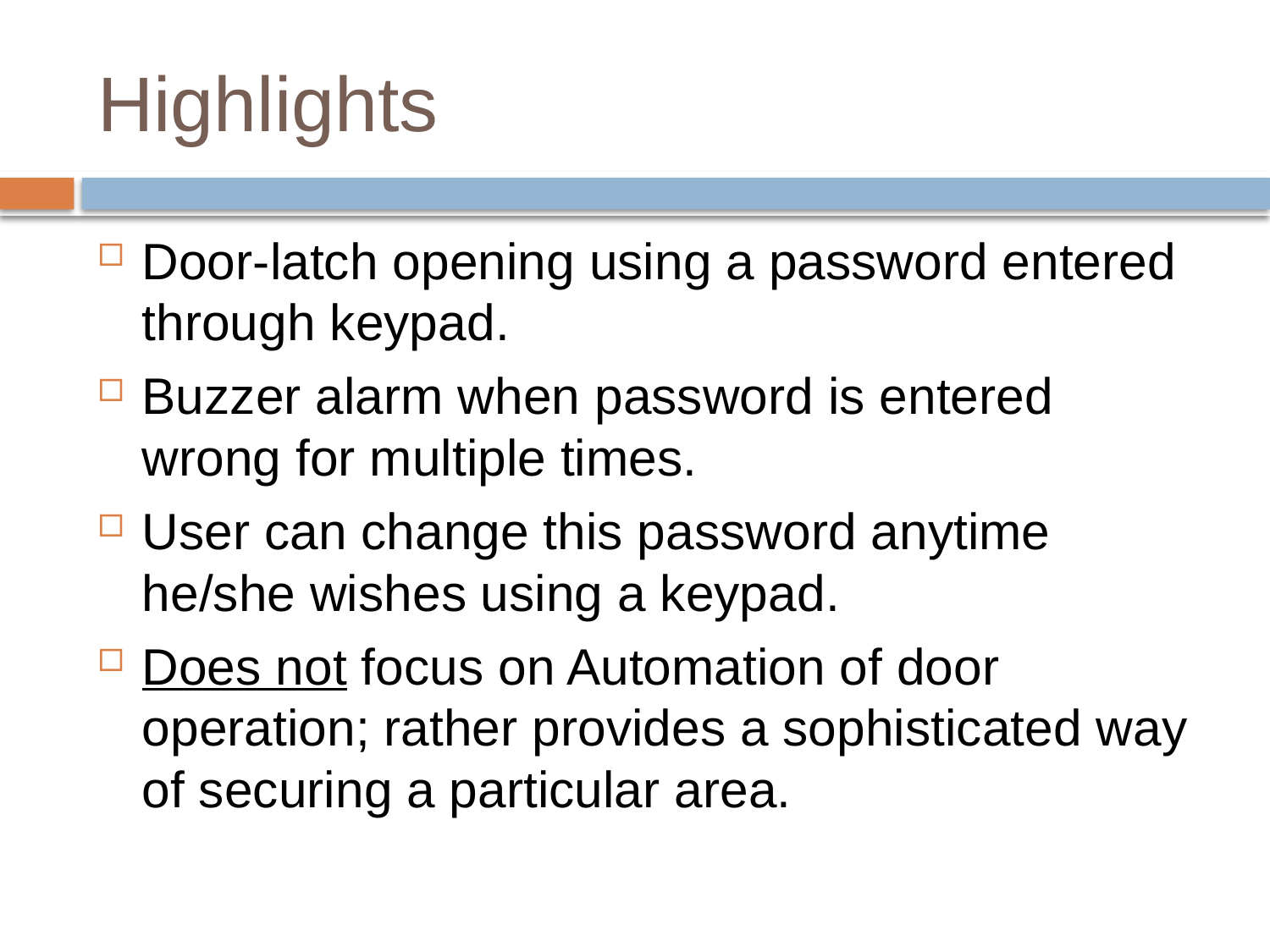

# Highlights
Door-latch opening using a password entered through keypad.
Buzzer alarm when password is entered wrong for multiple times.
User can change this password anytime he/she wishes using a keypad.
Does not focus on Automation of door operation; rather provides a sophisticated way of securing a particular area.